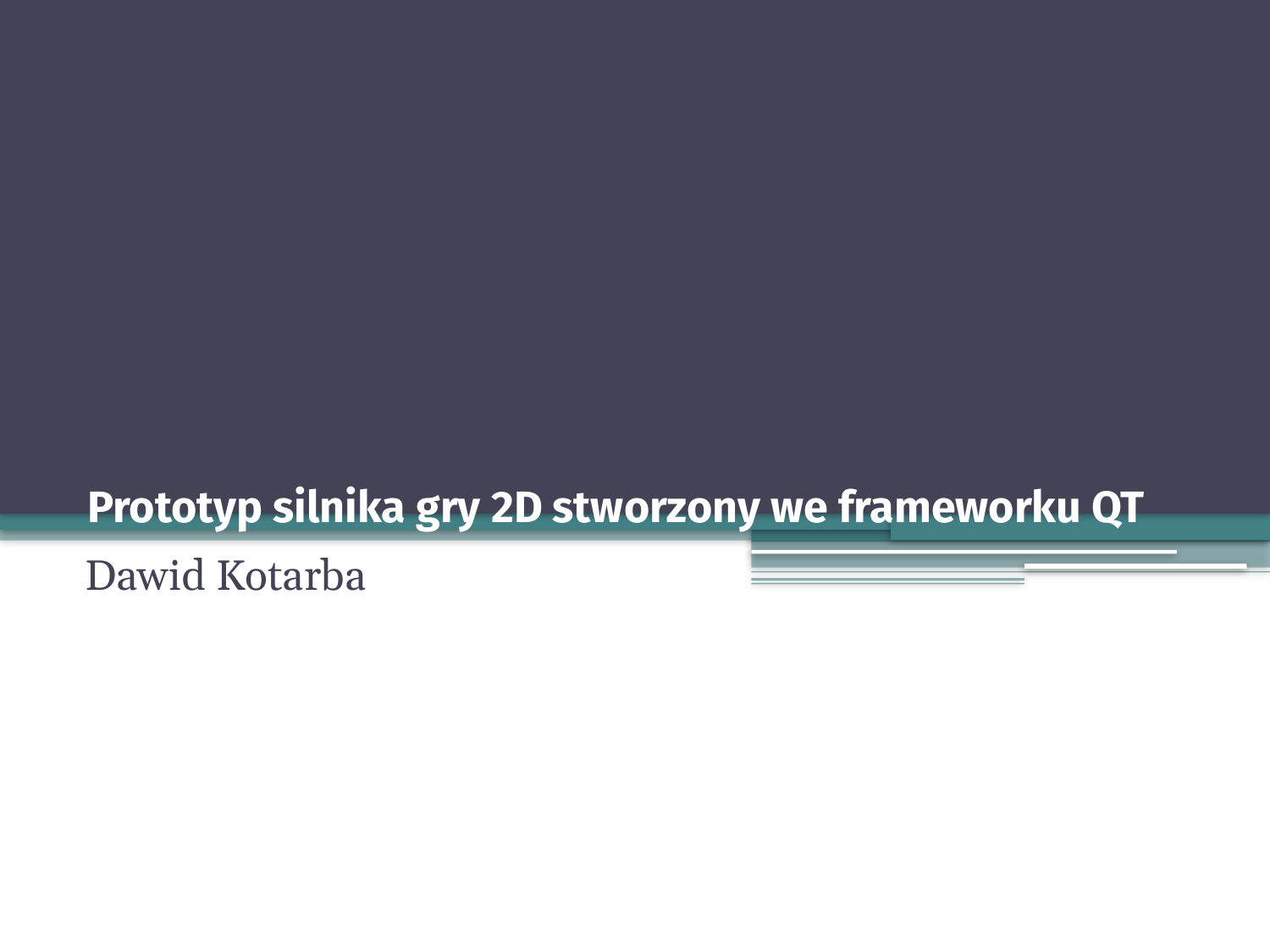

# Prototyp silnika gry 2D stworzony we frameworku QT
Dawid Kotarba